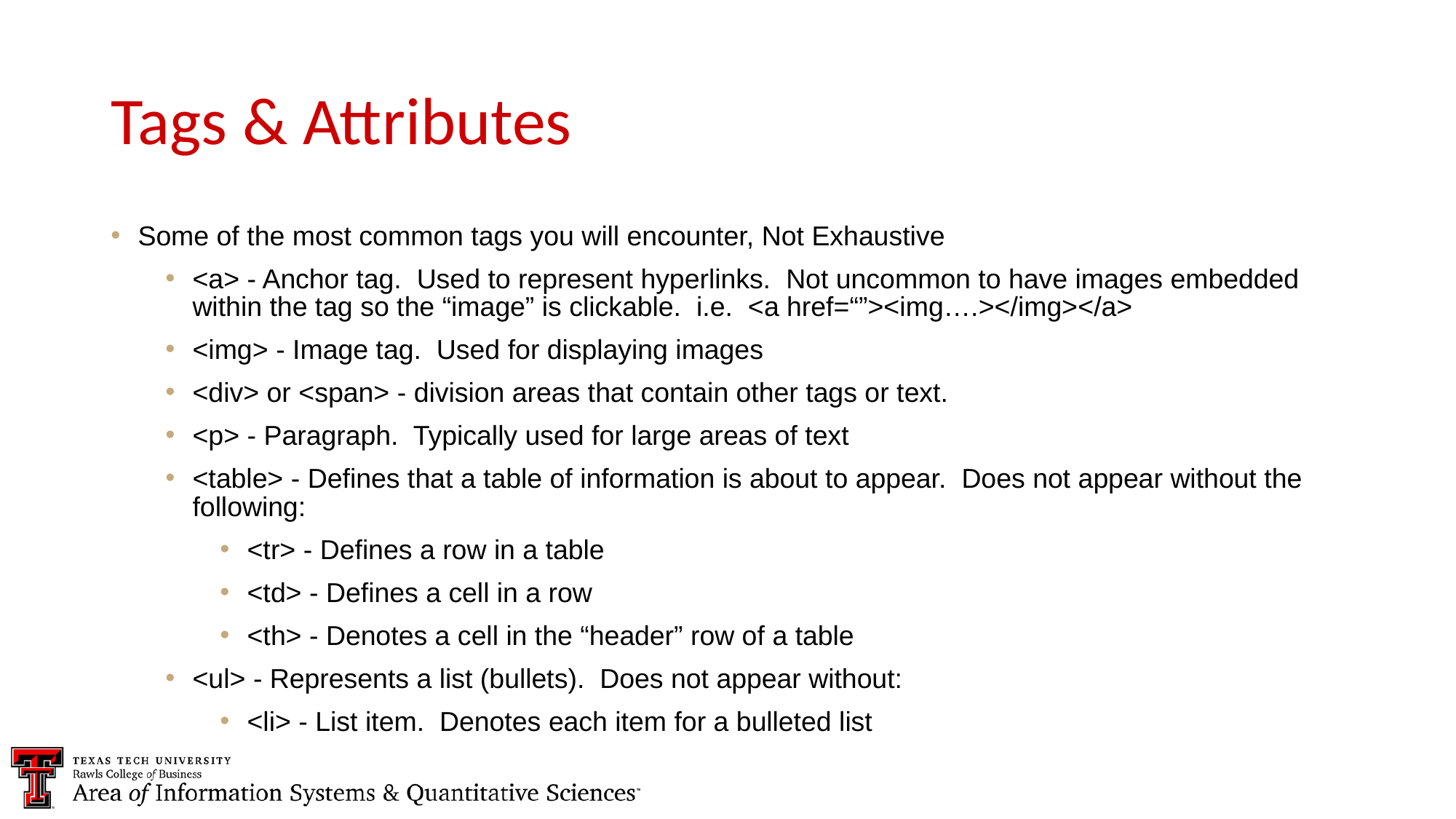

Tags & Attributes
Some of the most common tags you will encounter, Not Exhaustive
<a> - Anchor tag.  Used to represent hyperlinks.  Not uncommon to have images embedded within the tag so the “image” is clickable.  i.e.  <a href=“”><img….></img></a>
<img> - Image tag.  Used for displaying images
<div> or <span> - division areas that contain other tags or text.
<p> - Paragraph.  Typically used for large areas of text
<table> - Defines that a table of information is about to appear.  Does not appear without the following:
<tr> - Defines a row in a table
<td> - Defines a cell in a row
<th> - Denotes a cell in the “header” row of a table
<ul> - Represents a list (bullets).  Does not appear without:
<li> - List item.  Denotes each item for a bulleted list